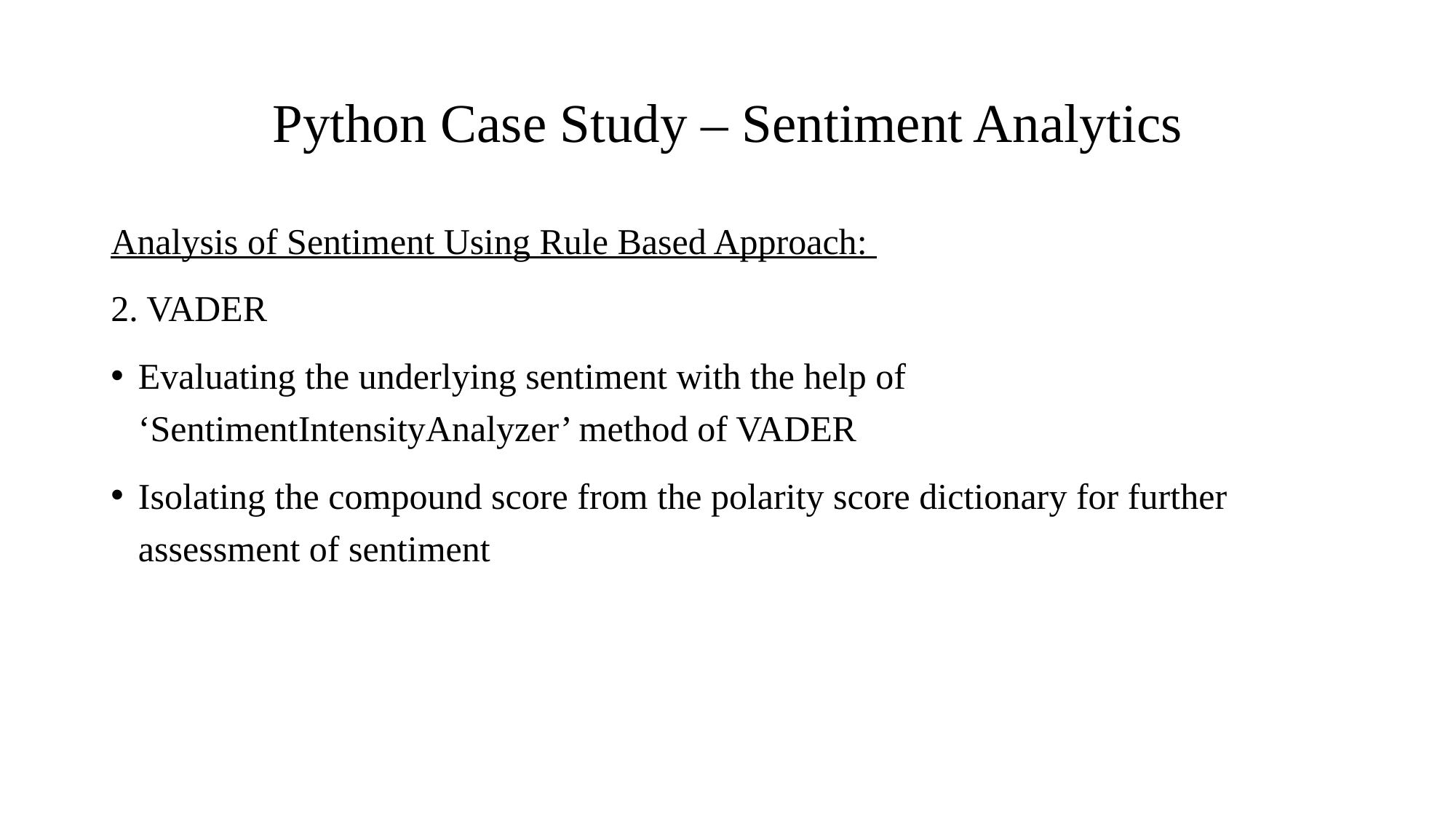

# Python Case Study – Sentiment Analytics
Analysis of Sentiment Using Rule Based Approach:
2. VADER
Evaluating the underlying sentiment with the help of ‘SentimentIntensityAnalyzer’ method of VADER
Isolating the compound score from the polarity score dictionary for further assessment of sentiment